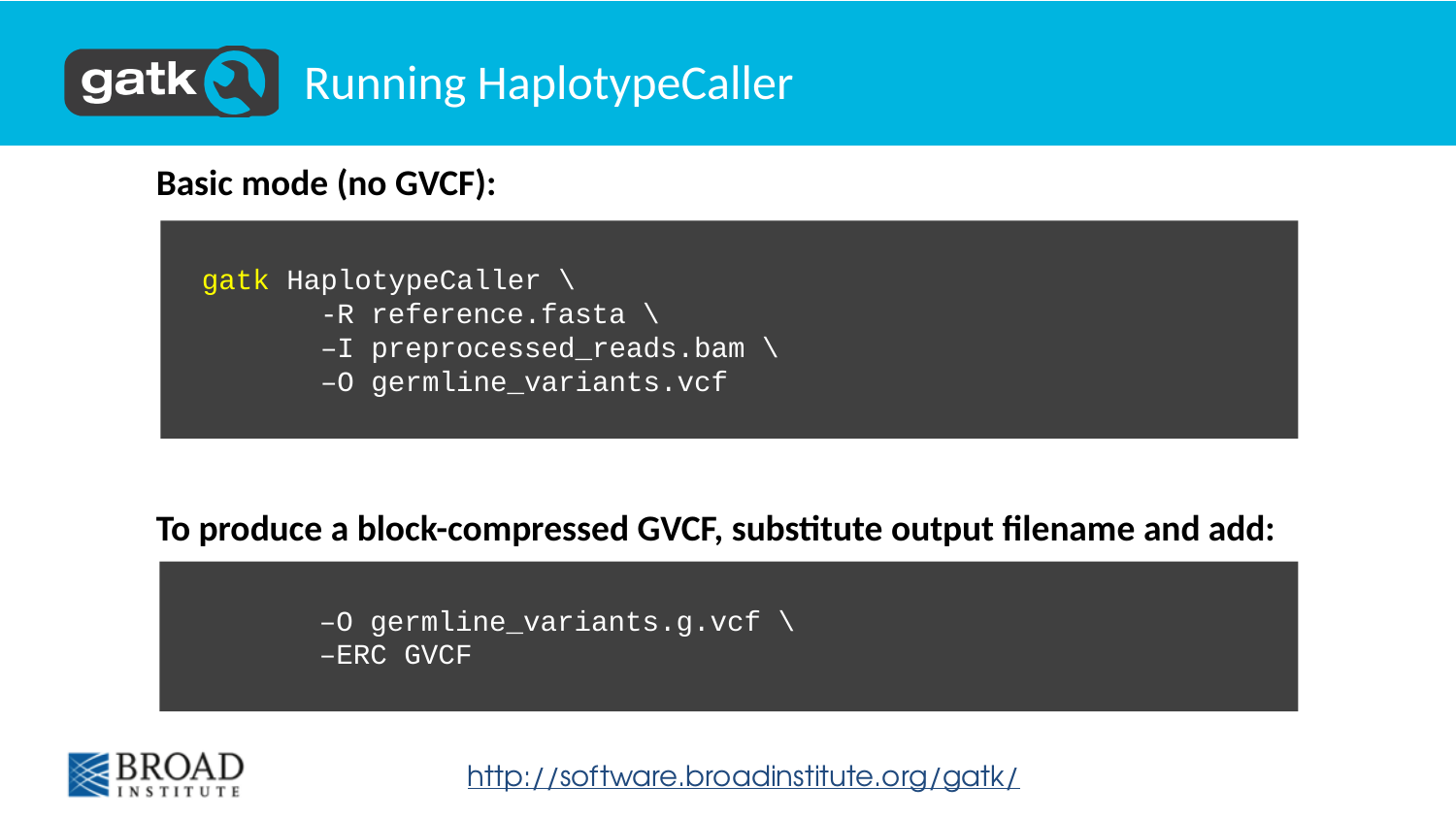

# Running HaplotypeCaller
Basic mode (no GVCF):

gatk HaplotypeCaller \
	-R reference.fasta \
	–I preprocessed_reads.bam \
	–O germline_variants.vcf

To produce a block-compressed GVCF, substitute output filename and add:

	–O germline_variants.g.vcf \
	–ERC GVCF